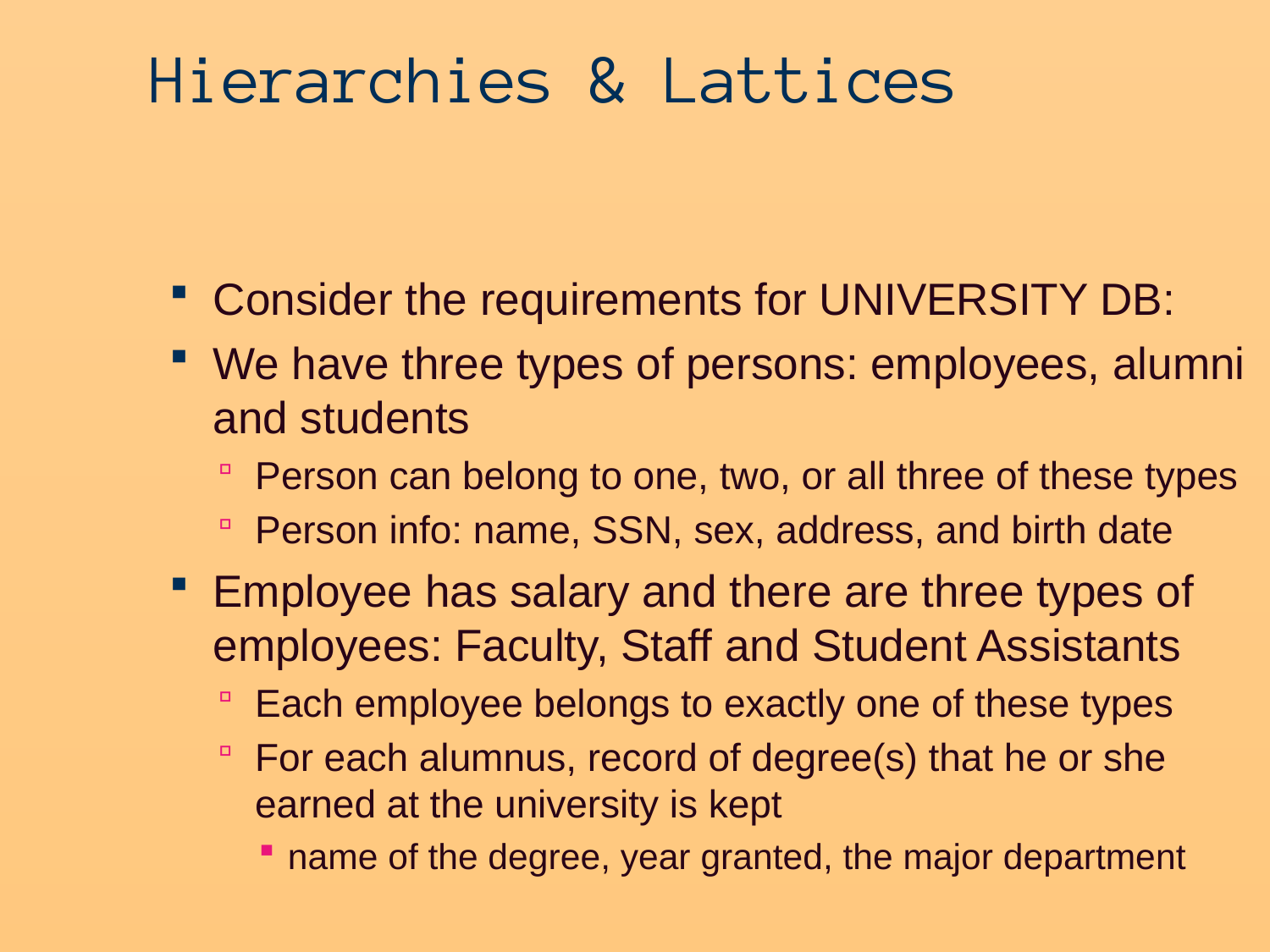

Hierarchies & Lattices
Consider the requirements for UNIVERSITY DB:
We have three types of persons: employees, alumni and students
Person can belong to one, two, or all three of these types
Person info: name, SSN, sex, address, and birth date
Employee has salary and there are three types of employees: Faculty, Staff and Student Assistants
Each employee belongs to exactly one of these types
For each alumnus, record of degree(s) that he or she earned at the university is kept
name of the degree, year granted, the major department